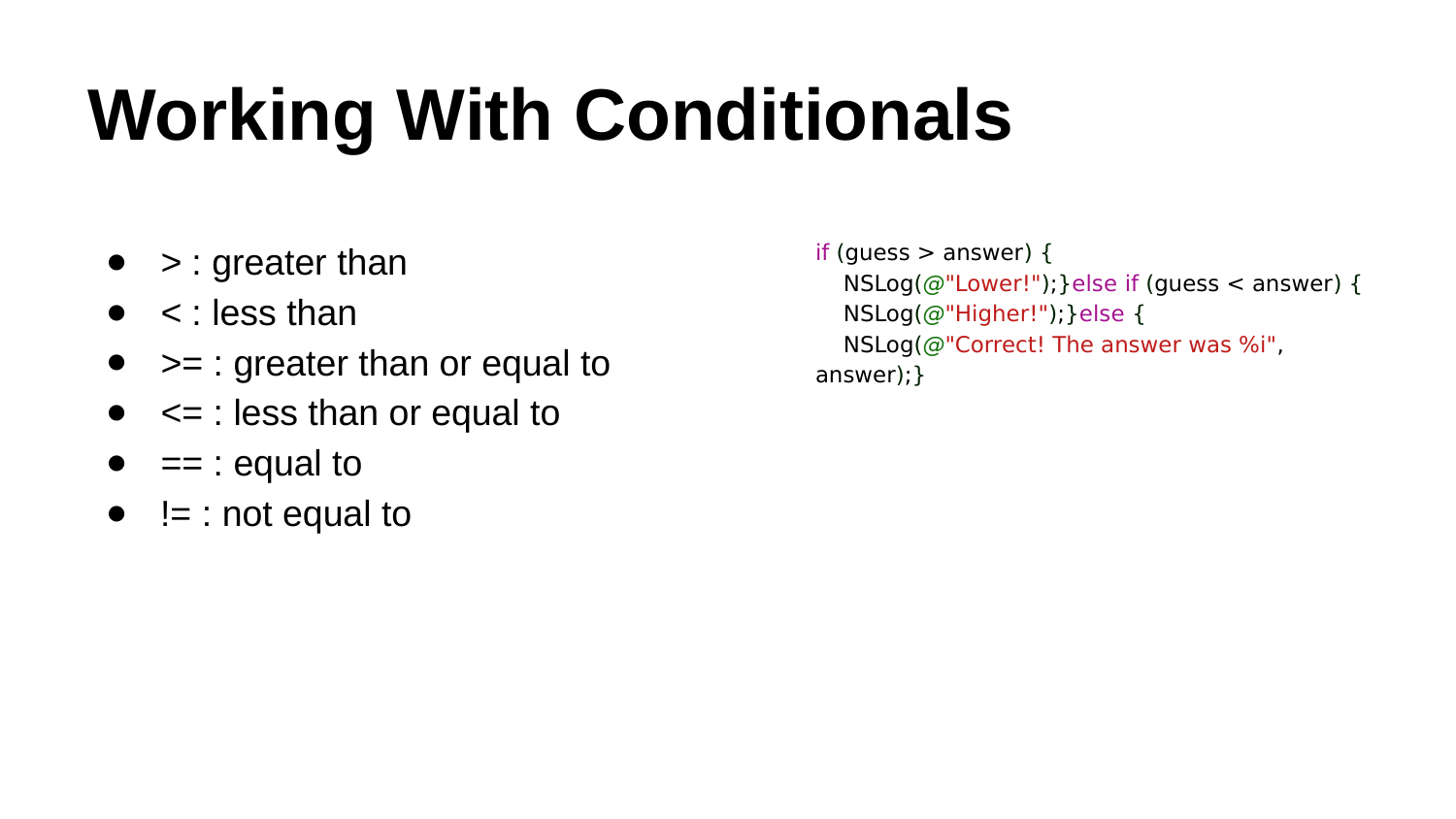

# Working With Conditionals

> : greater than
< : less than
>= : greater than or equal to
<= : less than or equal to
== : equal to
!= : not equal to

if (guess > answer) {
    NSLog(@"Lower!");}else if (guess < answer) {
    NSLog(@"Higher!");}else {
    NSLog(@"Correct! The answer was %i", answer);}